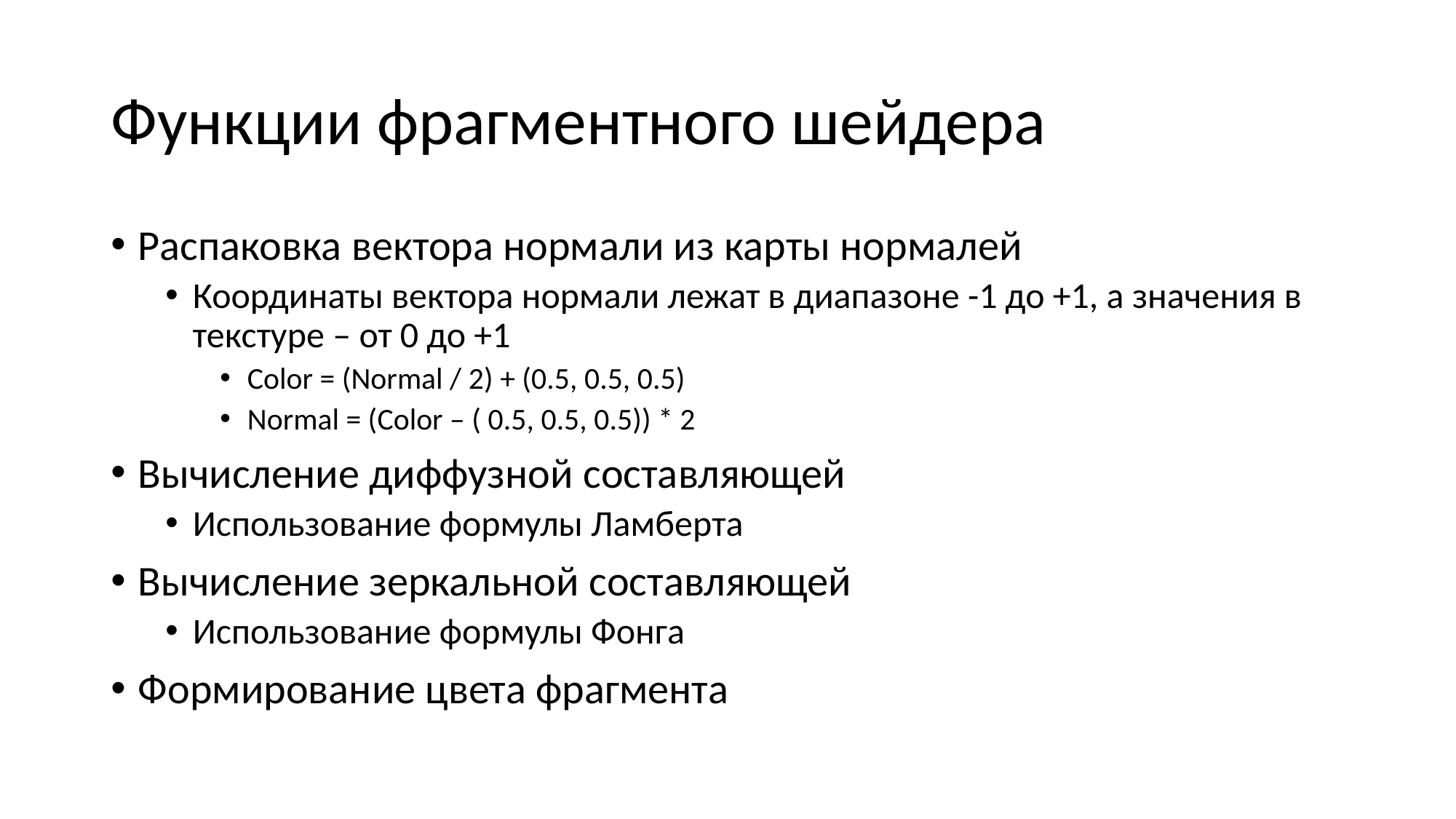

# Функции фрагментного шейдера
Распаковка вектора нормали из карты нормалей
Координаты вектора нормали лежат в диапазоне -1 до +1, а значения в текстуре – от 0 до +1
Color = (Normal / 2) + (0.5, 0.5, 0.5)
Normal = (Color – ( 0.5, 0.5, 0.5)) * 2
Вычисление диффузной составляющей
Использование формулы Ламберта
Вычисление зеркальной составляющей
Использование формулы Фонга
Формирование цвета фрагмента